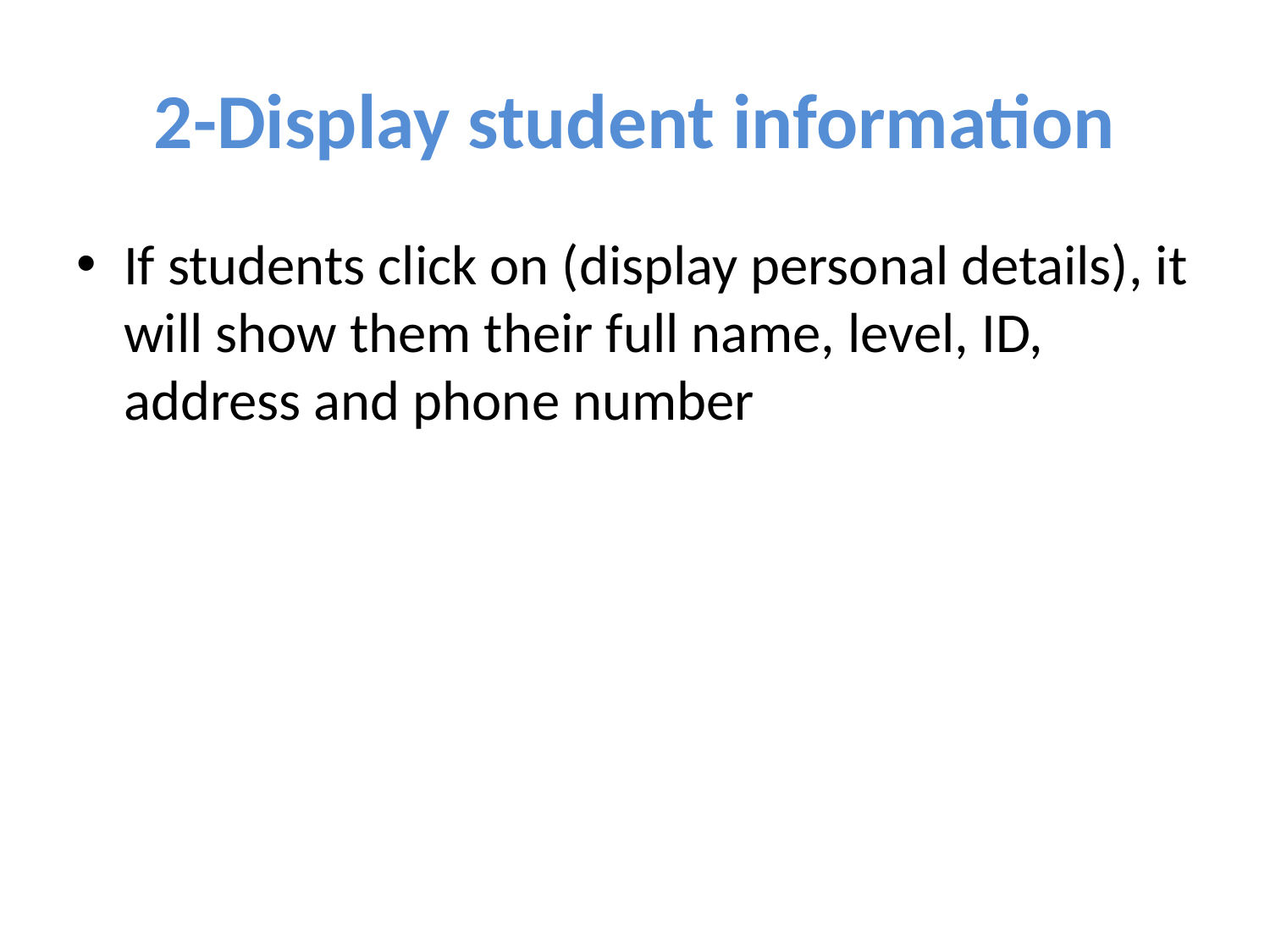

# 2-Display student information
If students click on (display personal details), it will show them their full name, level, ID, address and phone number